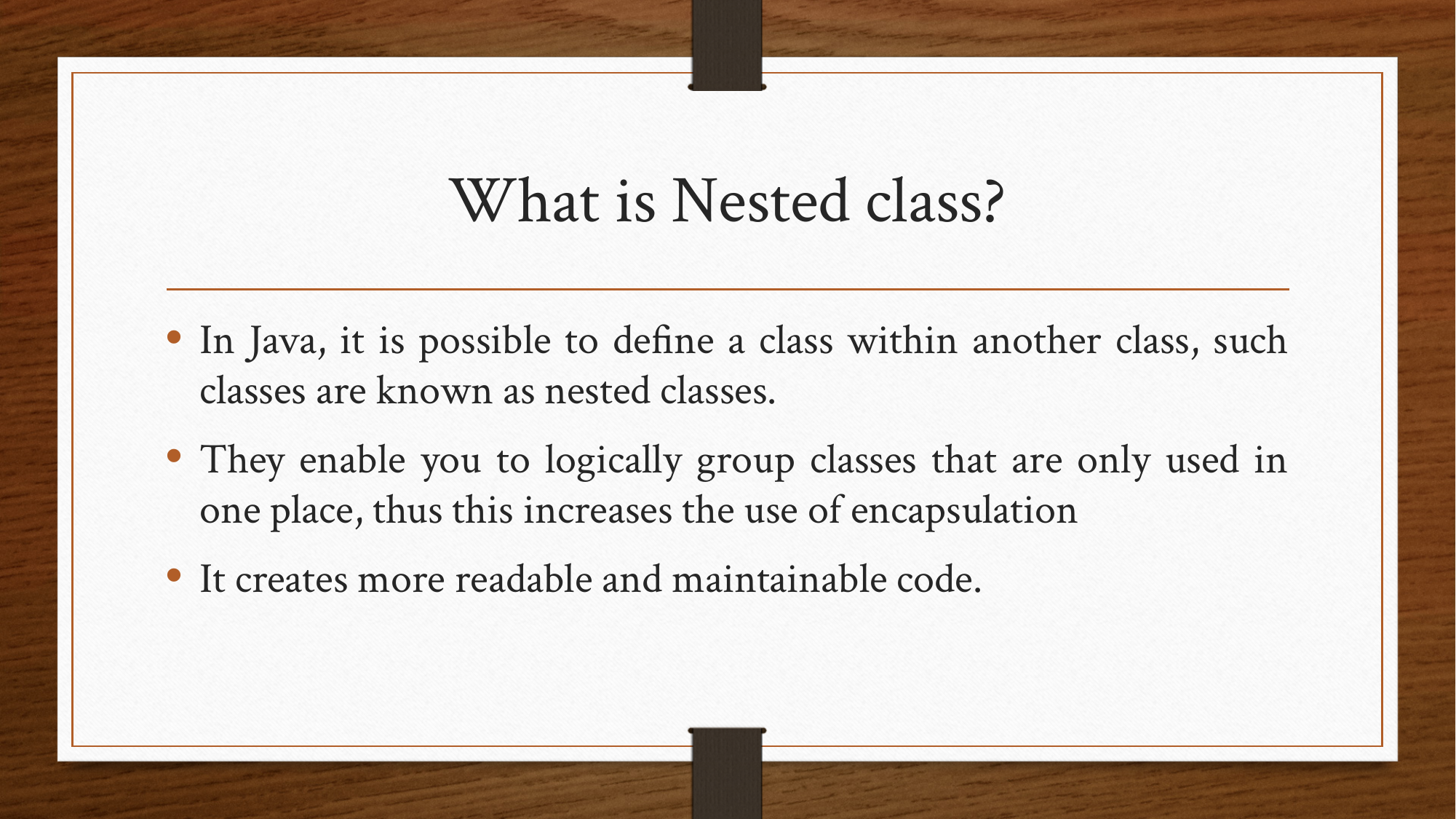

# What is Nested class?
In Java, it is possible to define a class within another class, such classes are known as nested classes.
They enable you to logically group classes that are only used in one place, thus this increases the use of encapsulation
It creates more readable and maintainable code.